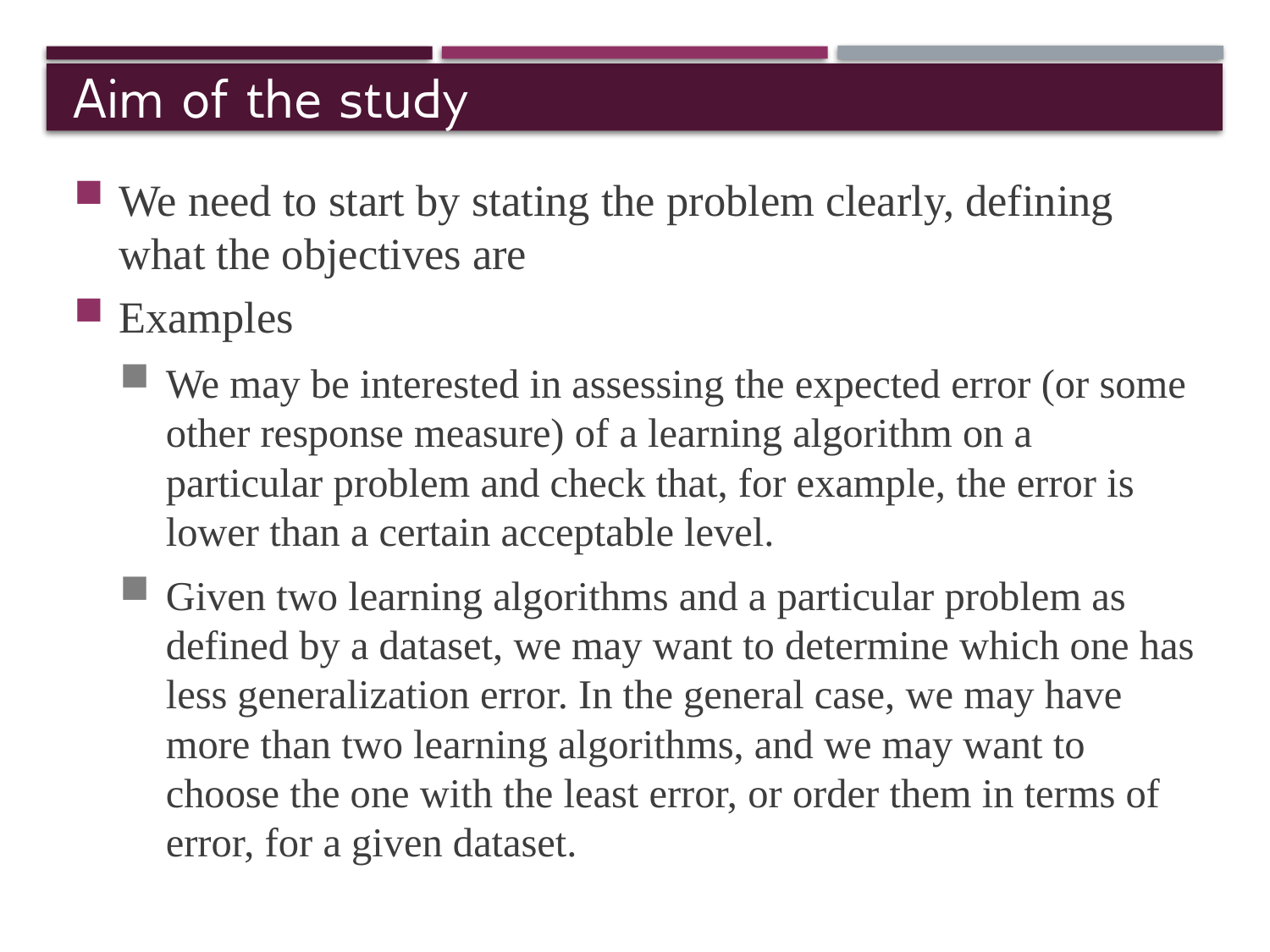

# Aim of the study
We need to start by stating the problem clearly, defining what the objectives are
Examples
We may be interested in assessing the expected error (or some other response measure) of a learning algorithm on a particular problem and check that, for example, the error is lower than a certain acceptable level.
Given two learning algorithms and a particular problem as defined by a dataset, we may want to determine which one has less generalization error. In the general case, we may have more than two learning algorithms, and we may want to choose the one with the least error, or order them in terms of error, for a given dataset.